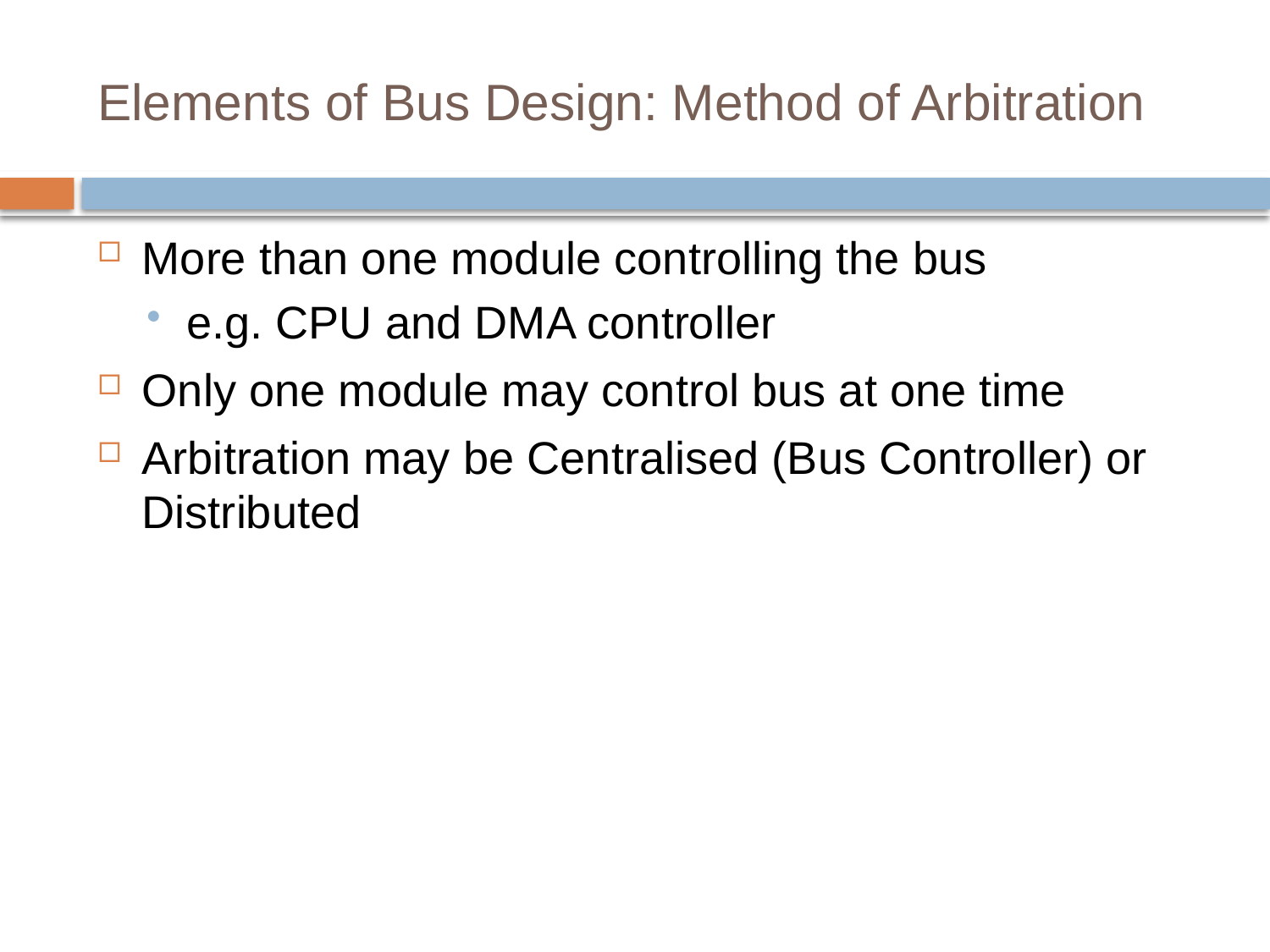

# Elements of Bus Design: Method of Arbitration
More than one module controlling the bus
e.g. CPU and DMA controller
Only one module may control bus at one time
Arbitration may be Centralised (Bus Controller) or Distributed